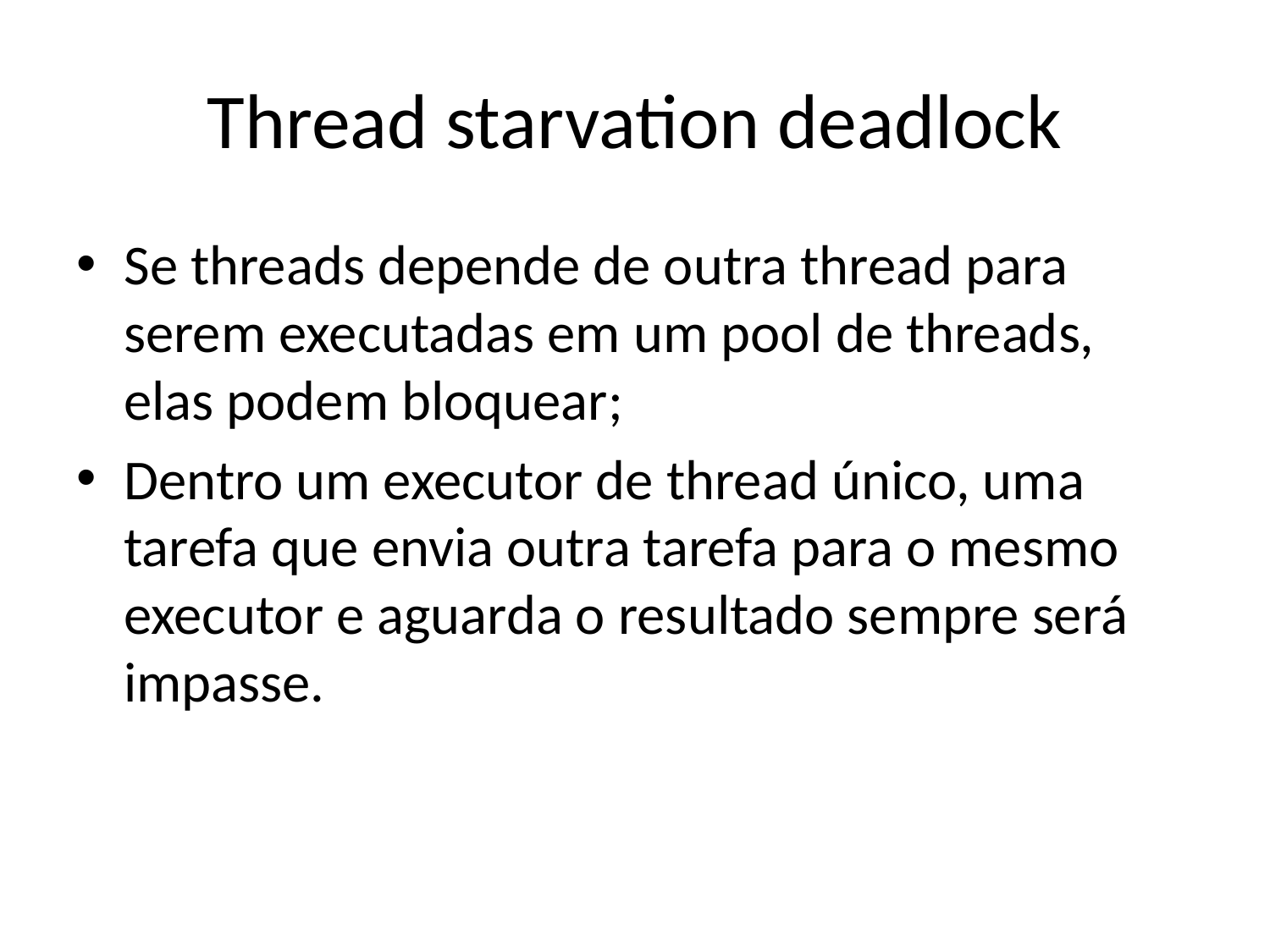

# Thread starvation deadlock
Se threads depende de outra thread para serem executadas em um pool de threads, elas podem bloquear;
Dentro um executor de thread único, uma tarefa que envia outra tarefa para o mesmo executor e aguarda o resultado sempre será impasse.